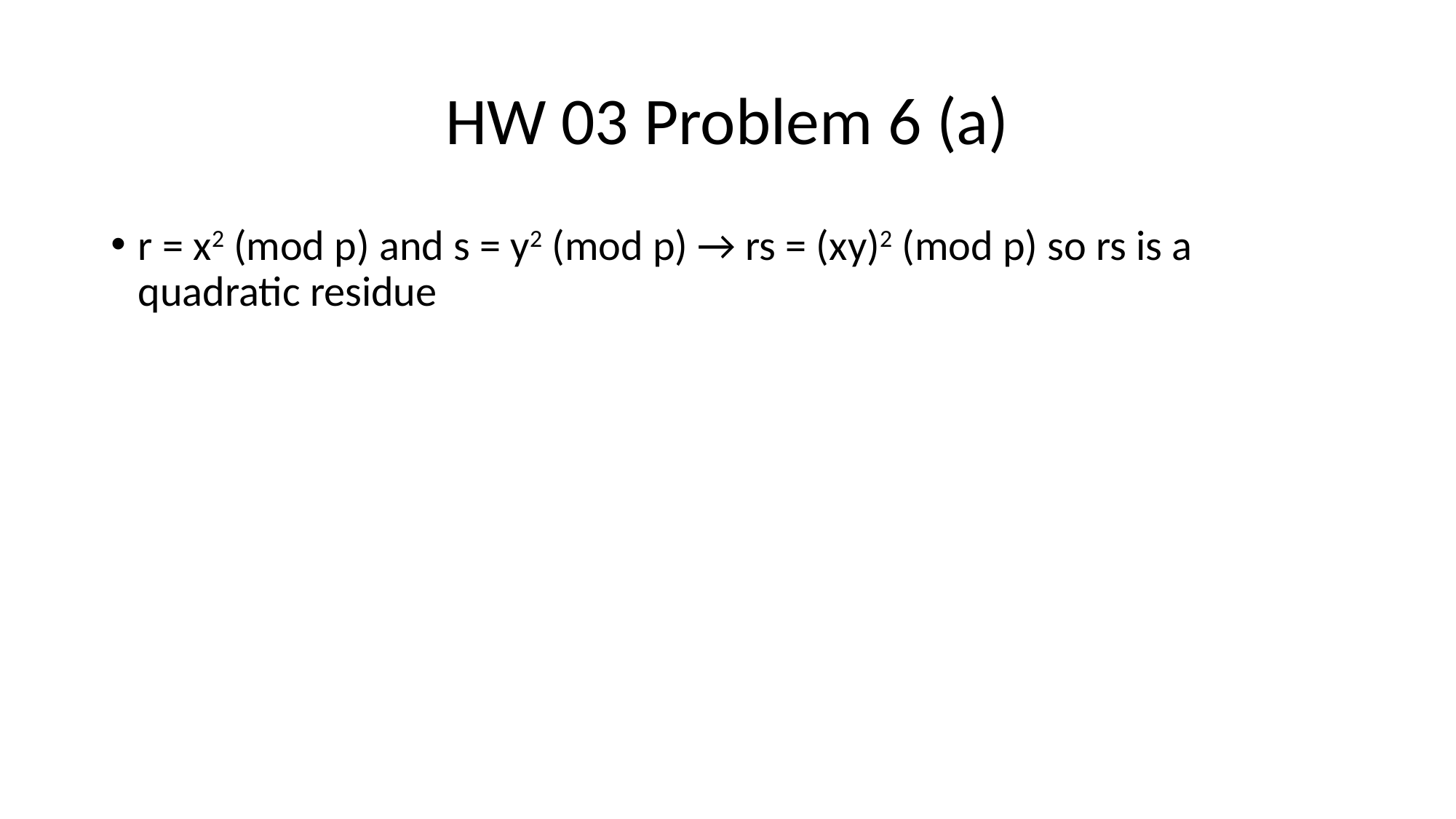

# HW 03 Problem 6 (a)
r = x2 (mod p) and s = y2 (mod p) → rs = (xy)2 (mod p) so rs is a quadratic residue